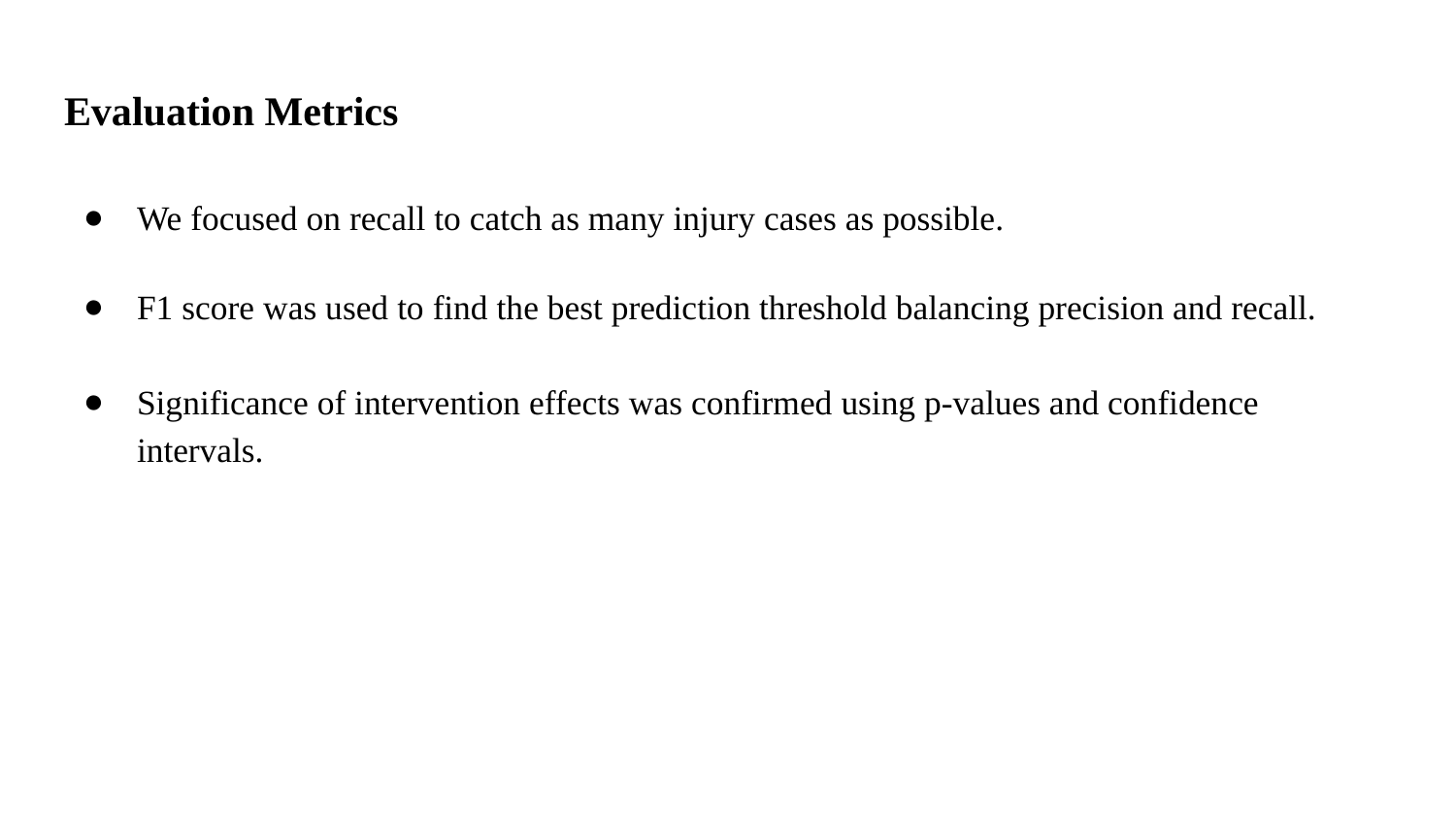

# Evaluation Metrics
We focused on recall to catch as many injury cases as possible.
F1 score was used to find the best prediction threshold balancing precision and recall.
Significance of intervention effects was confirmed using p-values and confidence intervals.